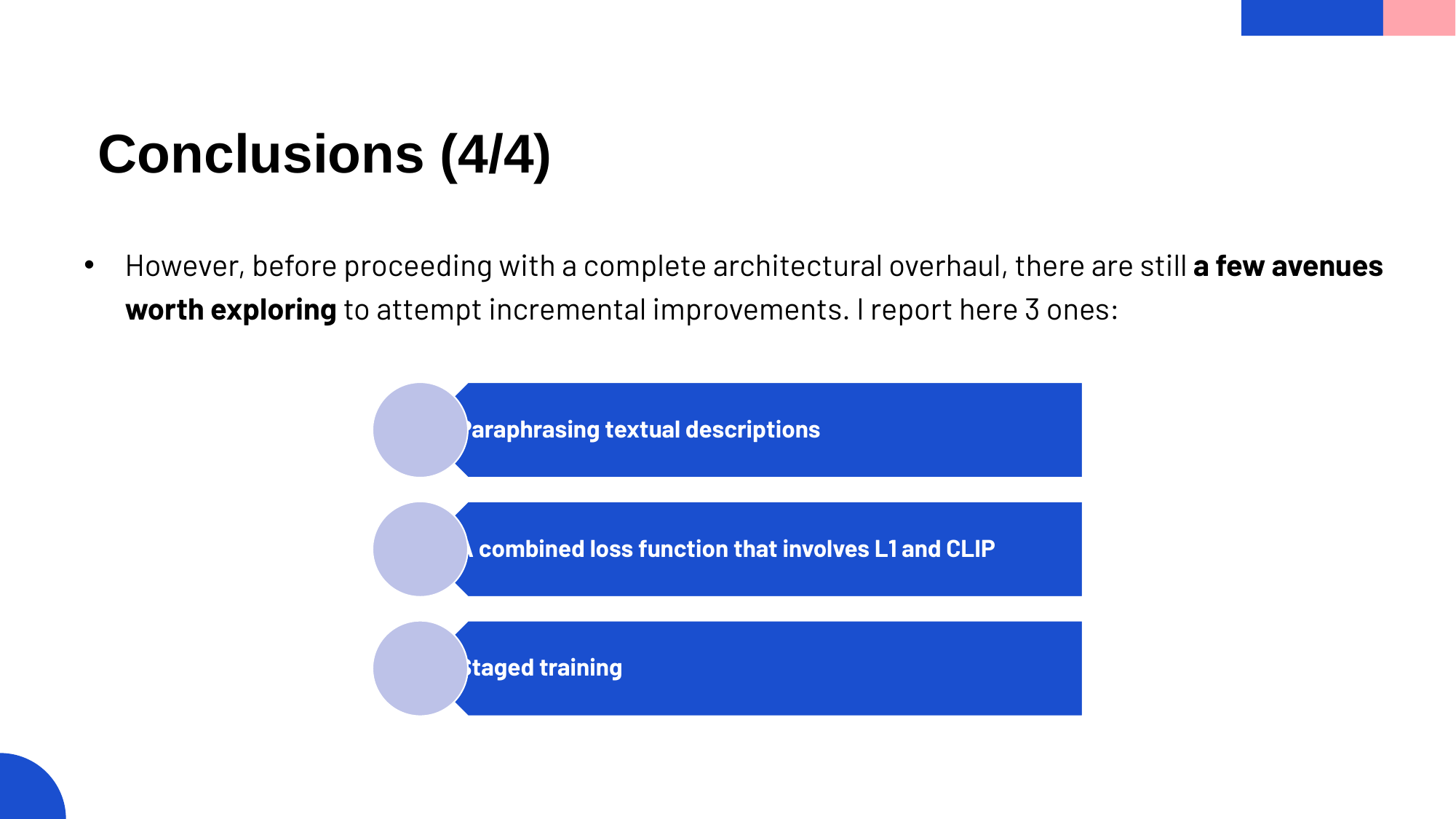

Conclusions (4/4)
However, before proceeding with a complete architectural overhaul, there are still a few avenues worth exploring to attempt incremental improvements. I report here 3 ones:
Paraphrasing textual descriptions
A combined loss function that involves L1 and CLIP
Staged training